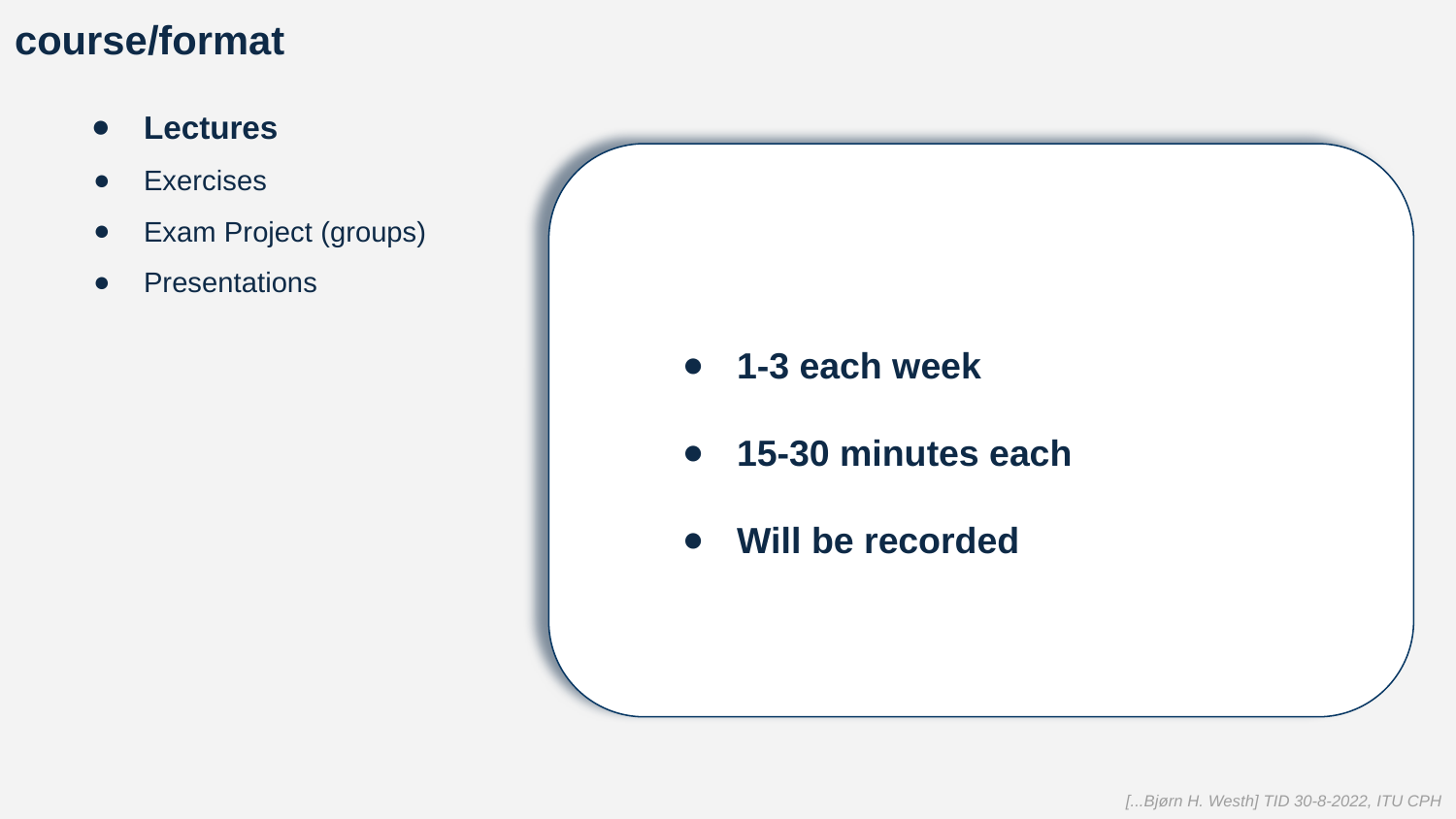

course/format
Lectures
Exercises
Exam Project (groups)
Presentations
1-2 each week
15-30 minutes each
Will be recorded
1-3 each week
15-30 minutes each
Will be recorded
[...Bjørn H. Westh] TID 30-8-2022, ITU CPH